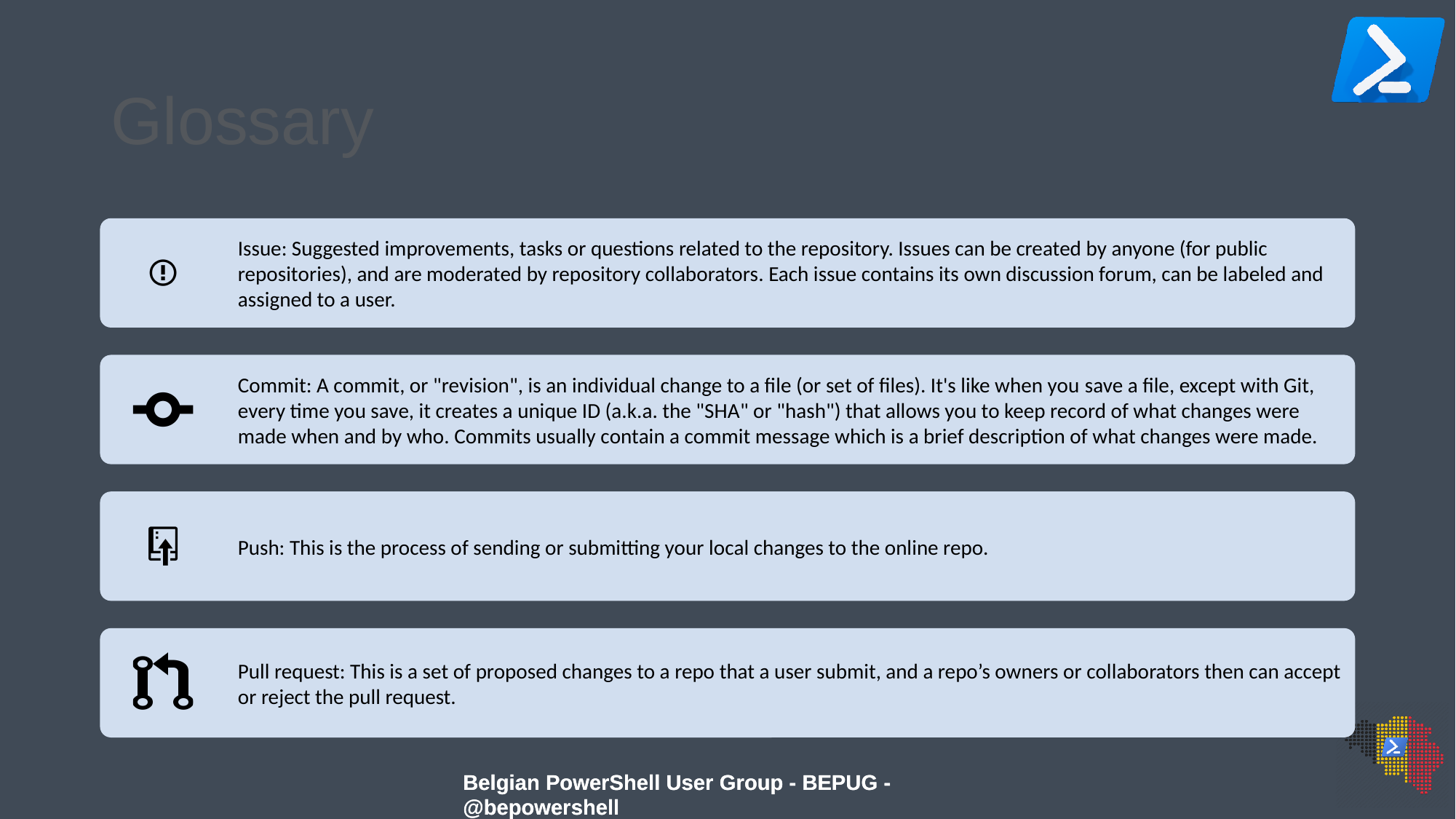

# Glossary
Issue: Suggested improvements, tasks or questions related to the repository. Issues can be created by anyone (for public repositories), and are moderated by repository collaborators. Each issue contains its own discussion forum, can be labeled and assigned to a user.
Commit: A commit, or "revision", is an individual change to a file (or set of files). It's like when you save a file, except with Git, every time you save, it creates a unique ID (a.k.a. the "SHA" or "hash") that allows you to keep record of what changes were made when and by who. Commits usually contain a commit message which is a brief description of what changes were made.
Push: This is the process of sending or submitting your local changes to the online repo.
Pull request: This is a set of proposed changes to a repo that a user submit, and a repo’s owners or collaborators then can accept or reject the pull request.